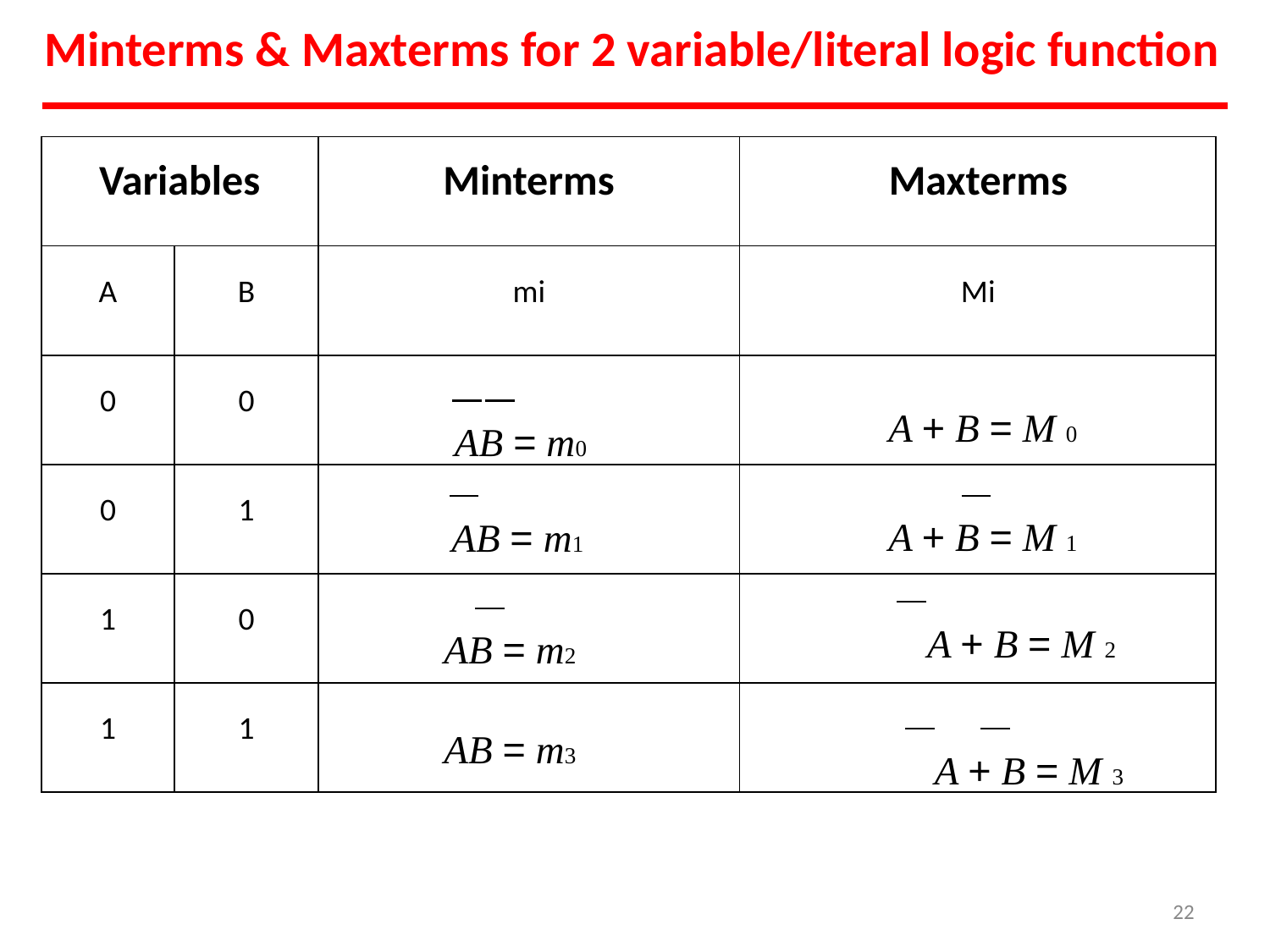

# Minterms & Maxterms for 2 variable/literal logic function

| Variables |  | Minterms | Maxterms |
| --- | --- | --- | --- |
| A | B | mi | Mi |
| 0 | 0 | AB = m0 | A + B = M 0 |
| 0 | 1 | AB = m1 | A + B = M 1 |
| 1 | 0 | AB = m2 | A + B = M 2 |
| 1 | 1 | AB = m3 | A + B = M 3 |

22